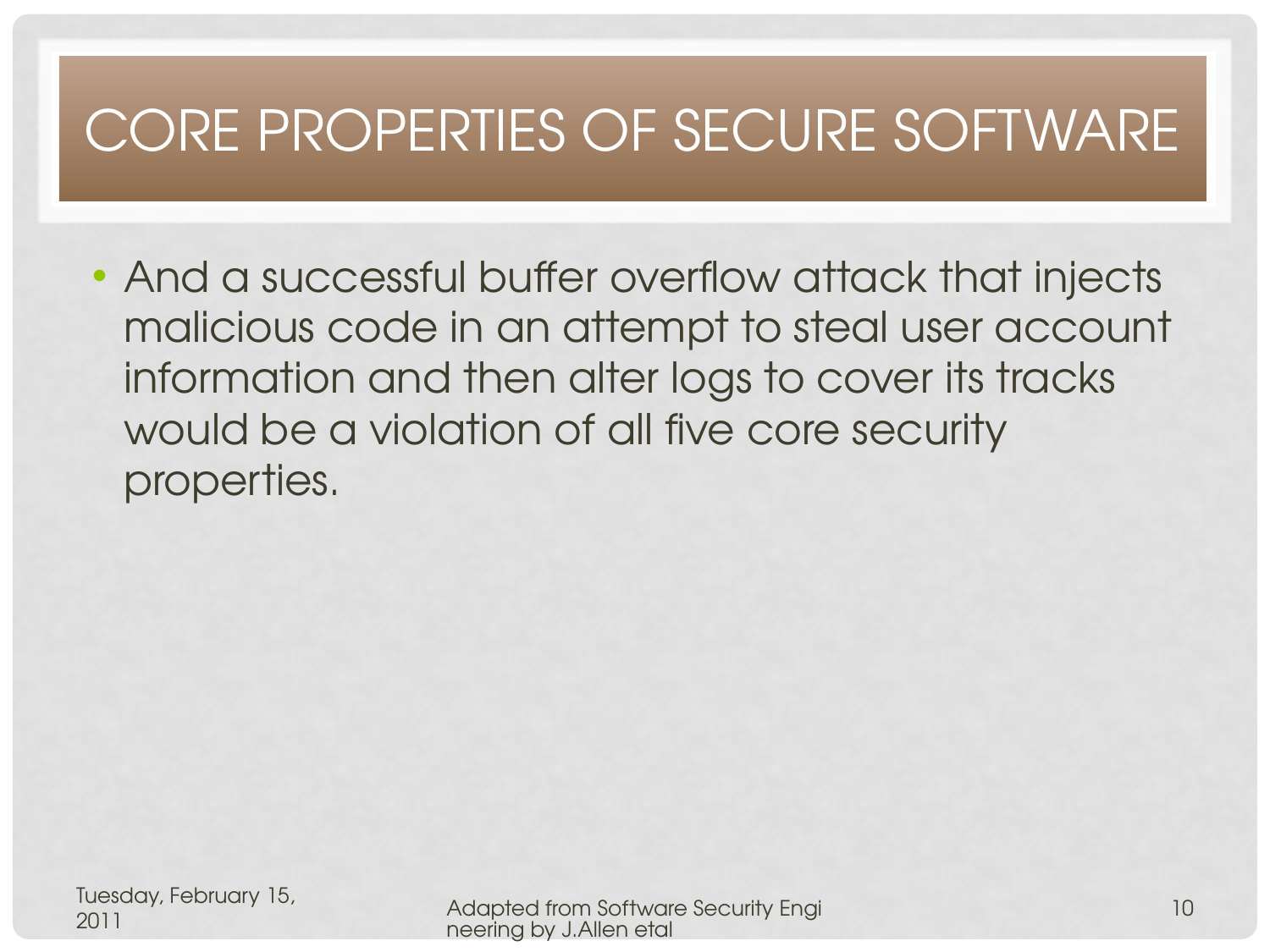

# CORE PROPERTIES OF SECURE SOFTWARE
And a successful buffer overflow attack that injects malicious code in an attempt to steal user account information and then alter logs to cover its tracks would be a violation of all five core security properties.

Tuesday, February 15, 2011
Adapted from Software Security Engineering by J.Allen etal
10